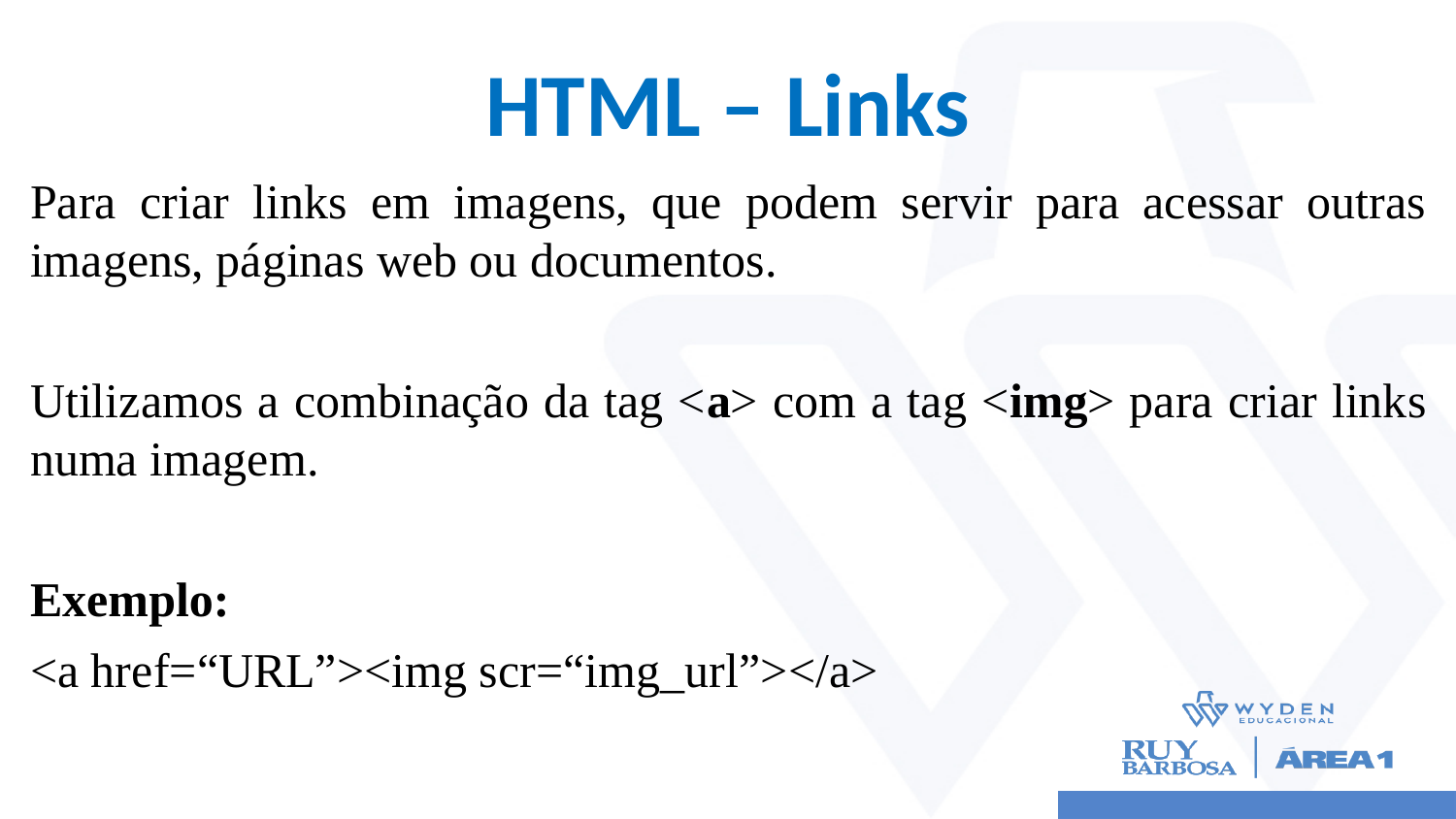

# HTML – Links
Para criar links em imagens, que podem servir para acessar outras imagens, páginas web ou documentos.

Utilizamos a combinação da tag <a> com a tag <img> para criar links numa imagem.

Exemplo:
<a href=“URL”><img scr=“img_url”></a>